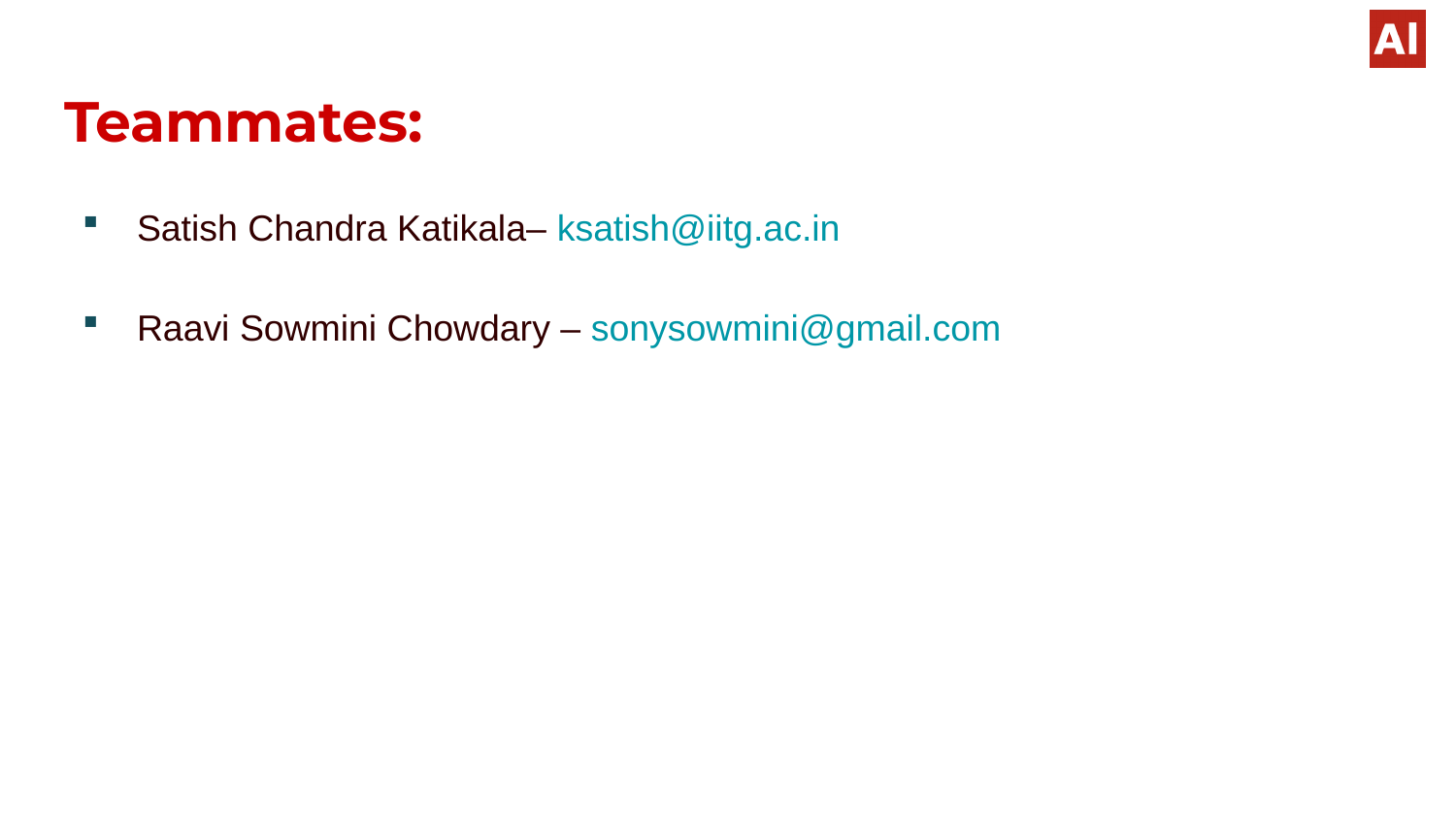

# Teammates:
Satish Chandra Katikala– ksatish@iitg.ac.in

Raavi Sowmini Chowdary – sonysowmini@gmail.com